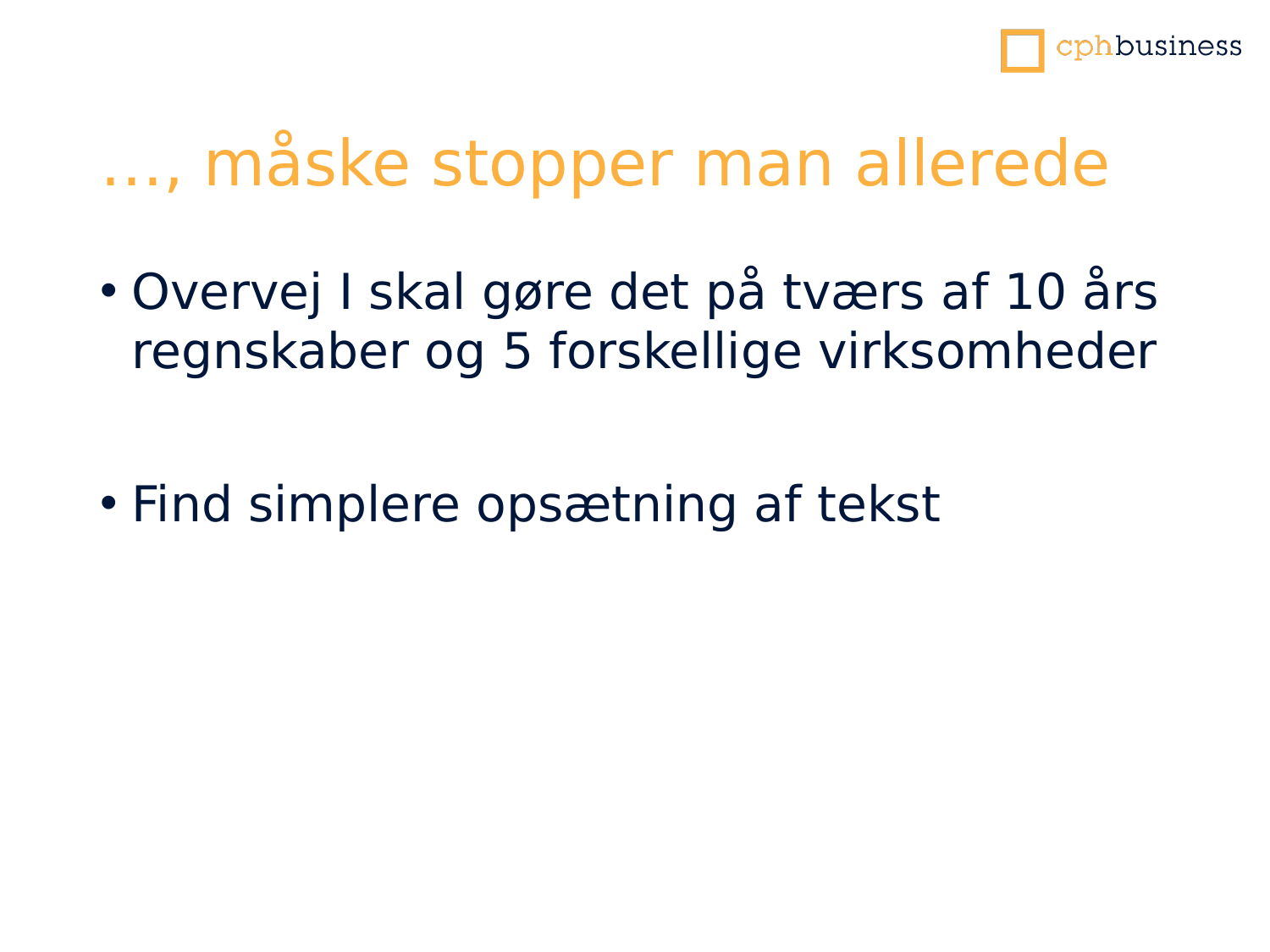

# …, måske stopper man allerede
Overvej I skal gøre det på tværs af 10 års regnskaber og 5 forskellige virksomheder

Find simplere opsætning af tekst